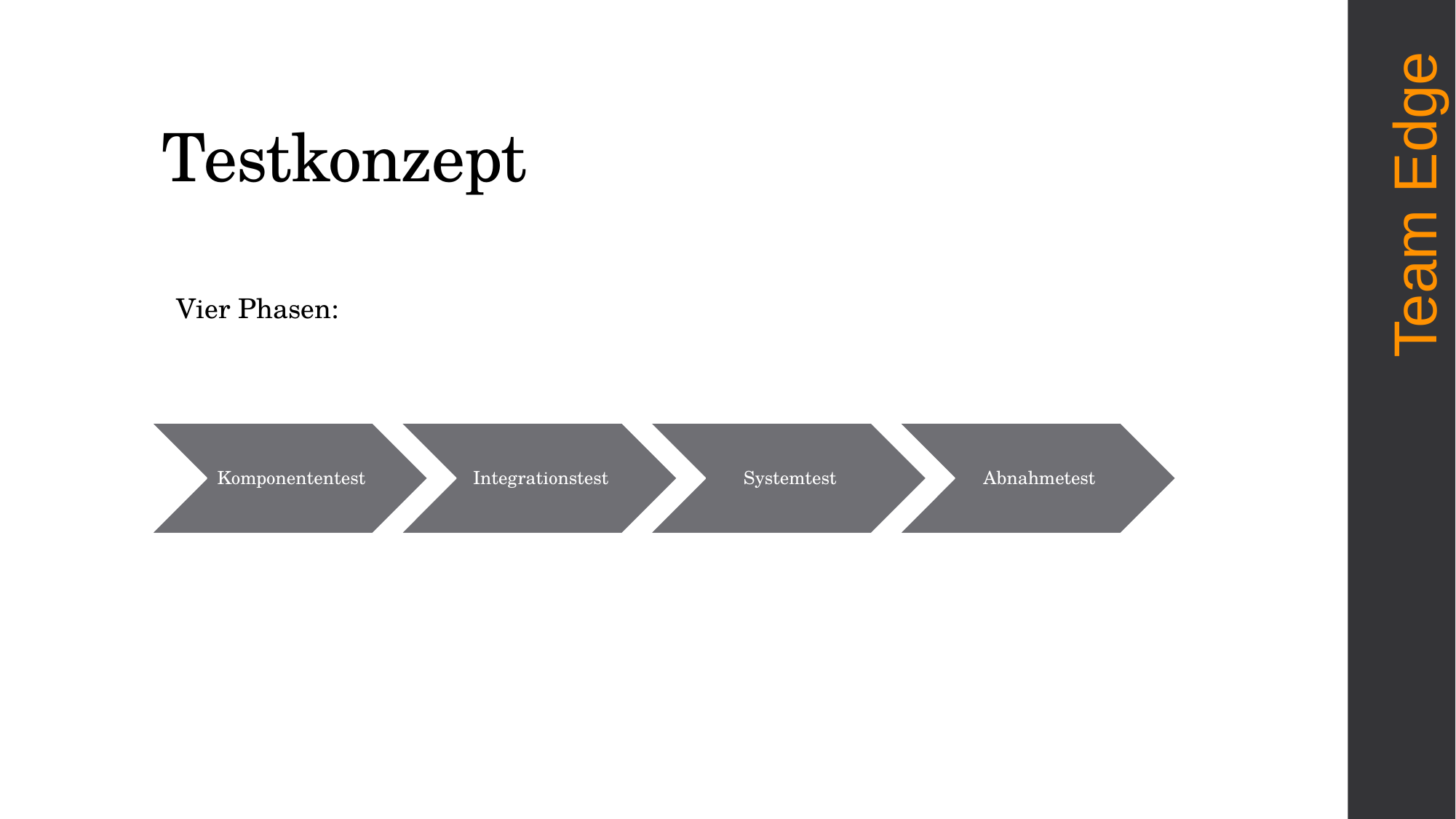

# Testkonzept
Team Edge
Komponententest
Integrationstest
Systemtest
Abnahmetest
Vier Phasen: